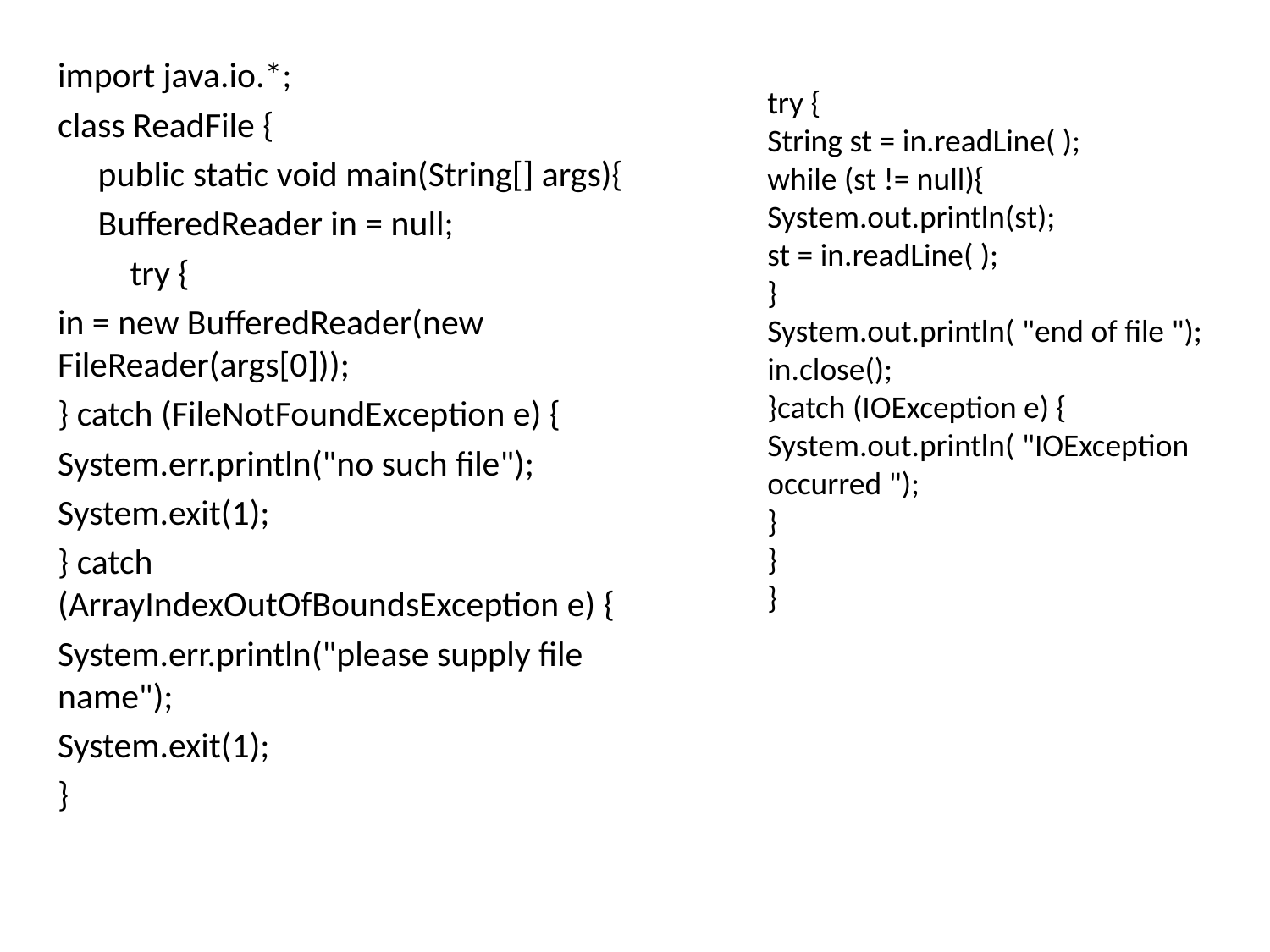

import java.io.*;
class ReadFile {
     public static void main(String[] args){
     BufferedReader in = null;
         try {
in = new BufferedReader(new FileReader(args[0]));
} catch (FileNotFoundException e) {
System.err.println("no such file");
System.exit(1);
} catch (ArrayIndexOutOfBoundsException e) {
System.err.println("please supply file name");
System.exit(1);
}
try {
String st = in.readLine( );
while (st != null){
System.out.println(st);
st = in.readLine( );
}
System.out.println( "end of file ");
in.close();
}catch (IOException e) {
System.out.println( "IOException occurred ");
}
}
}